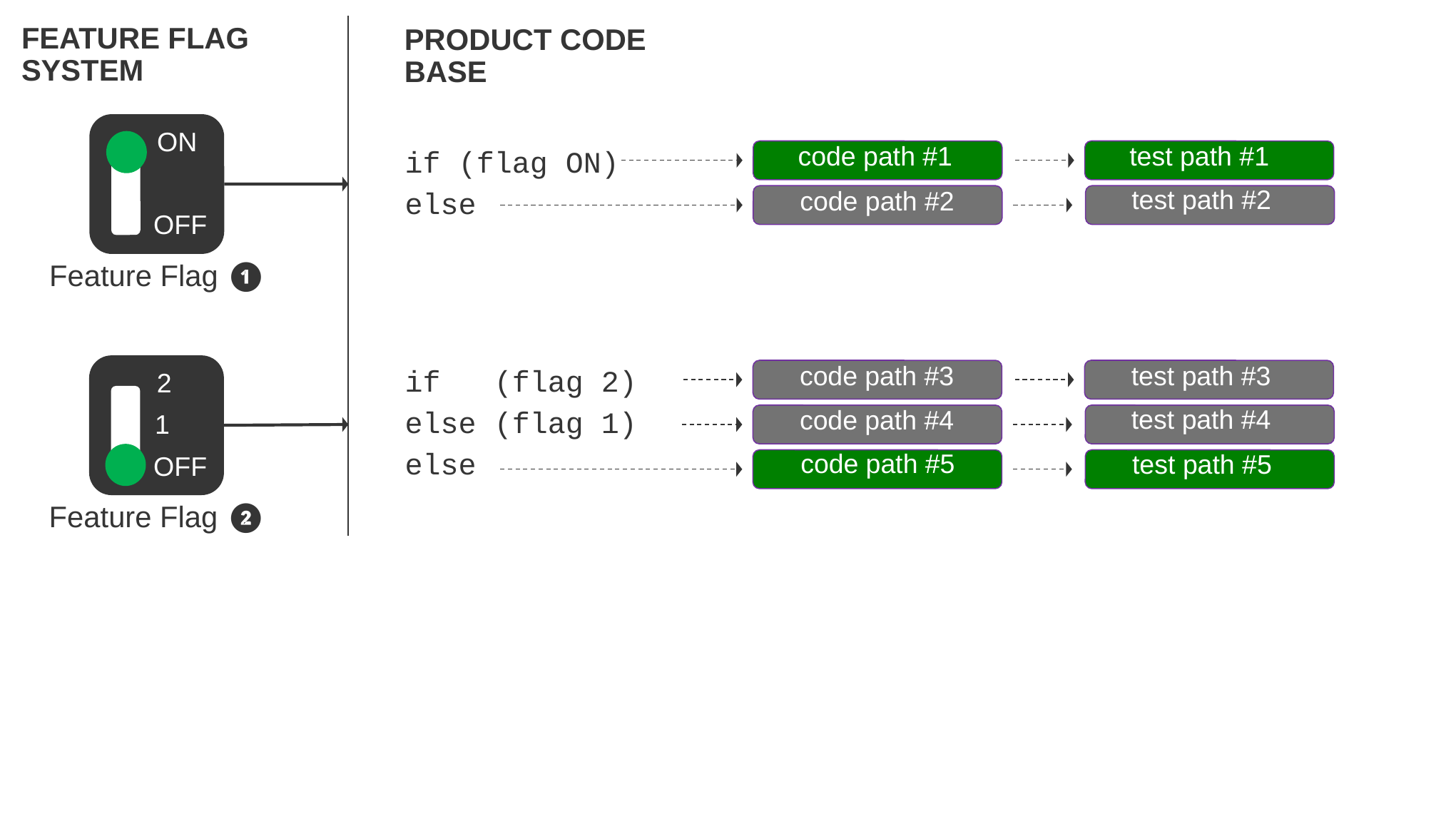

FEATURE FLAG SYSTEM
PRODUCT CODE BASE

ON
code path #1
test path #1
if (flag ON)
else

test path #2
code path #2

OFF
Feature Flag ❶
code path #3
test path #3
if   (flag 2)
else (flag 1)
else

2

test path #4
code path #4
1

code path #5
test path #5
OFF

Feature Flag ❷